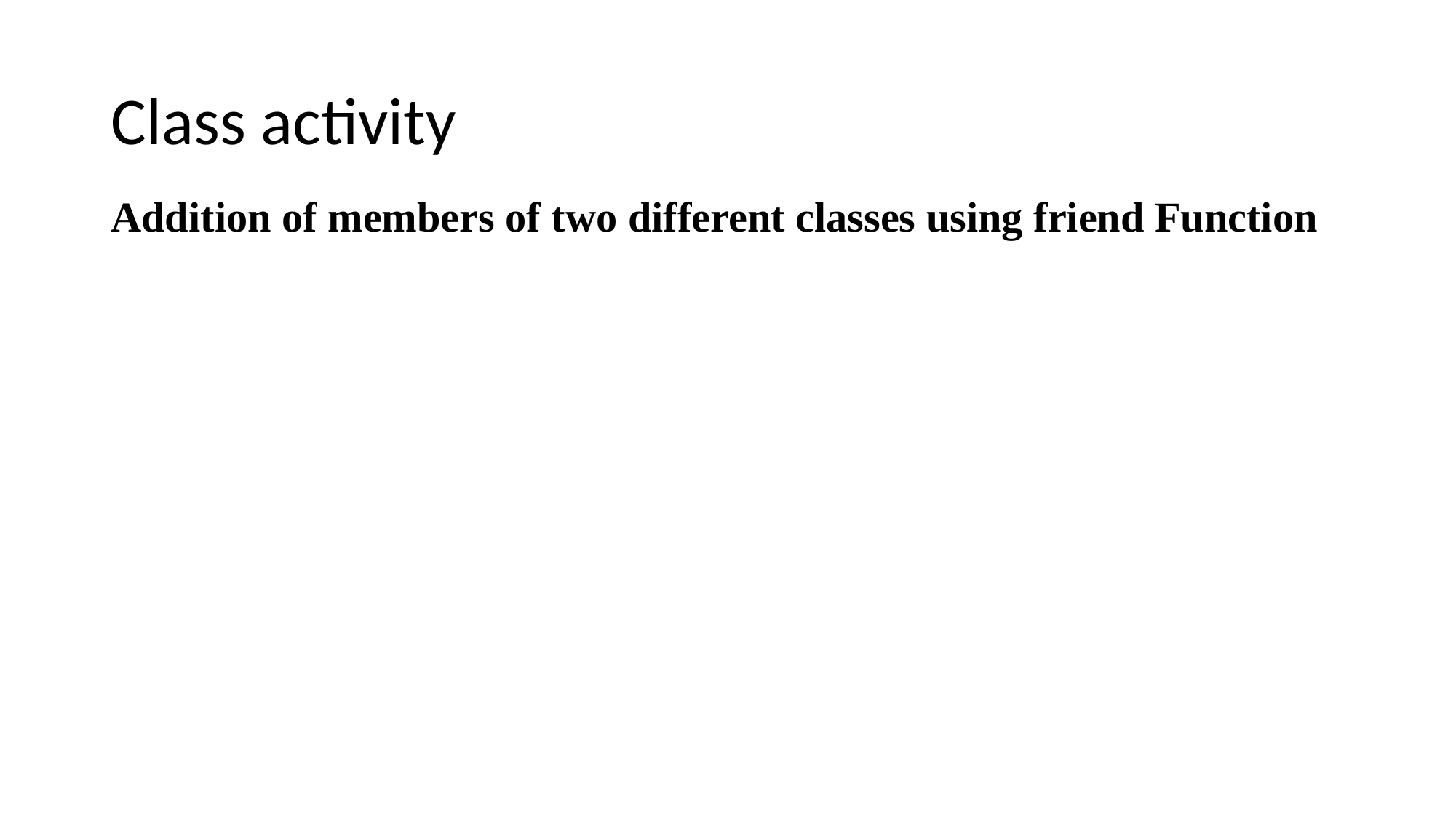

# Class activity
Addition of members of two different classes using friend Function